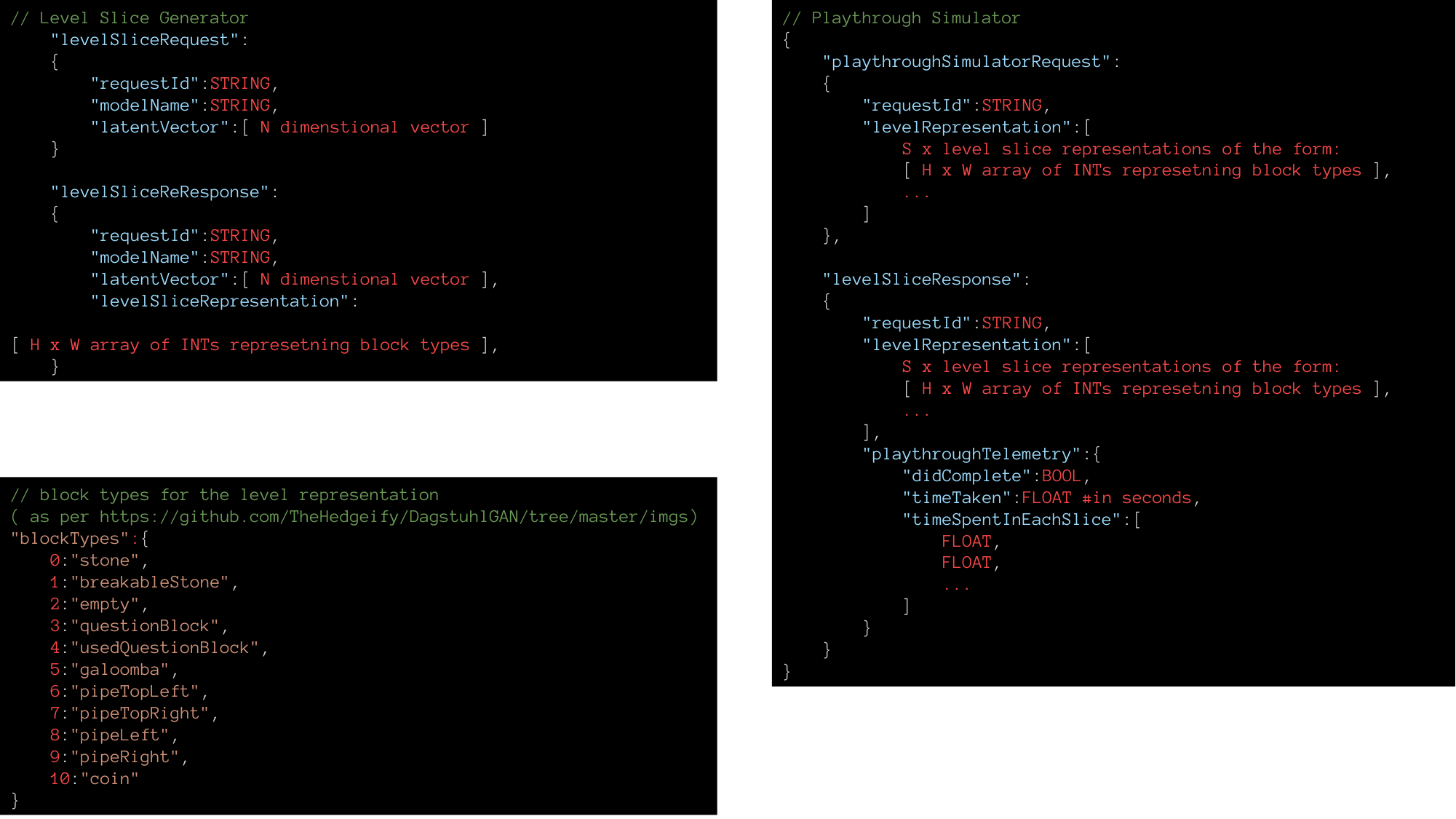

// Level Slice Generator
    "levelSliceRequest":
    {
        "requestId":STRING,
        "modelName":STRING,
        "latentVector":[ N dimenstional vector ]
    }
    "levelSliceReResponse":
    {
        "requestId":STRING,
        "modelName":STRING,
        "latentVector":[ N dimenstional vector ],
        "levelSliceRepresentation":
		[ H x W array of INTs represetning block types ],
    }
// Playthrough Simulator
{
    "playthroughSimulatorRequest":
    {
        "requestId":STRING,
        "levelRepresentation":[
            S x level slice representations of the form:
            [ H x W array of INTs represetning block types ],
            ...
        ]
    },
    "levelSliceResponse":
    {
        "requestId":STRING,
        "levelRepresentation":[
            S x level slice representations of the form:
            [ H x W array of INTs represetning block types ],
            ...
        ],
        "playthroughTelemetry":{
            "didComplete":BOOL,
            "timeTaken":FLOAT #in seconds,
            "timeSpentInEachSlice":[
                FLOAT,
                FLOAT,
                ...
            ]
        }
    }
}
// block types for the level representation
( as per https://github.com/TheHedgeify/DagstuhlGAN/tree/master/imgs)
"blockTypes":{
    0:"stone",
    1:"breakableStone",
    2:"empty",
    3:"questionBlock",
    4:"usedQuestionBlock",
    5:"galoomba",
    6:"pipeTopLeft",
    7:"pipeTopRight",
    8:"pipeLeft",
    9:"pipeRight",
    10:"coin"
}